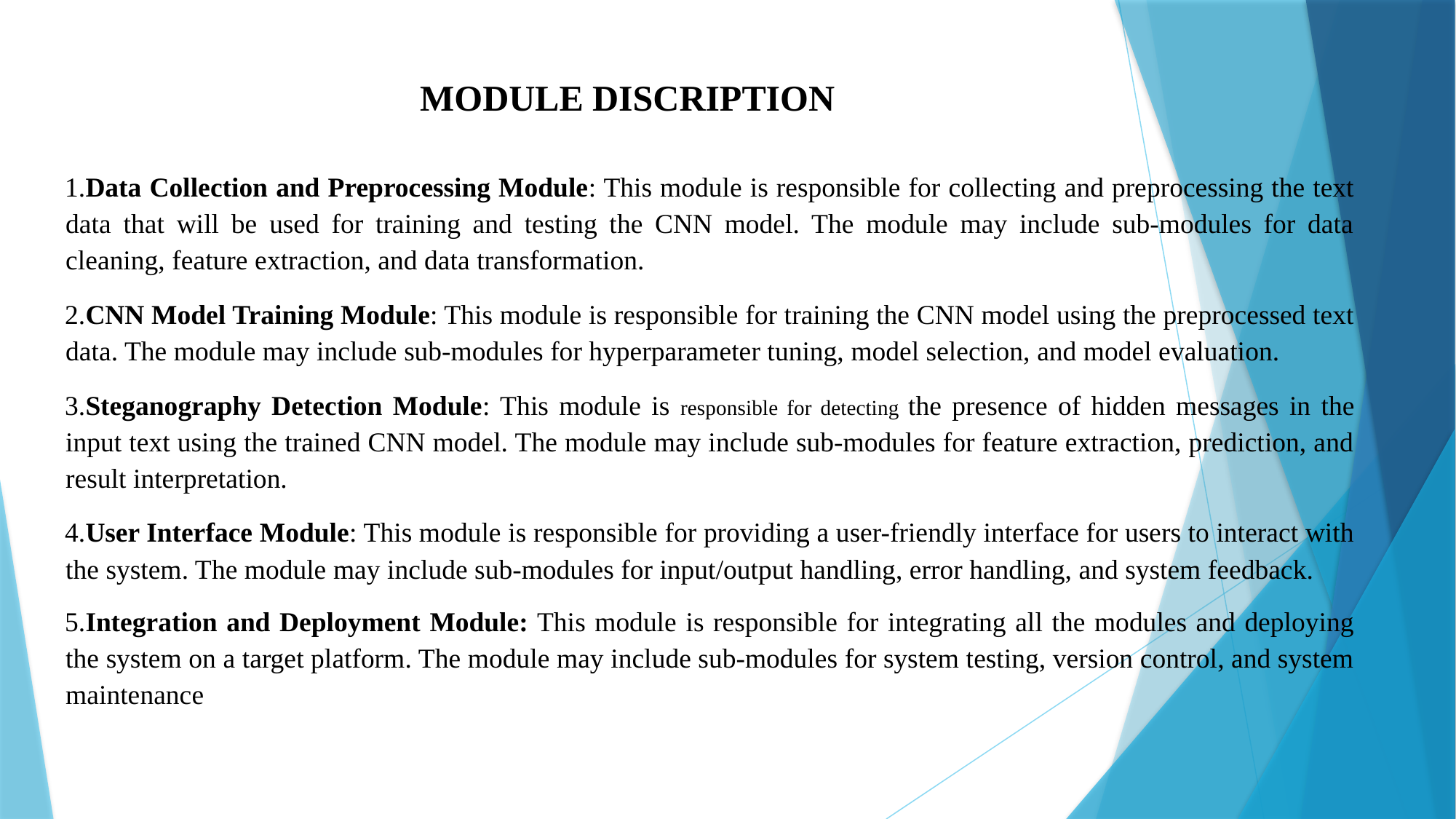

# MODULE DISCRIPTION
1.Data Collection and Preprocessing Module: This module is responsible for collecting and preprocessing the text data that will be used for training and testing the CNN model. The module may include sub-modules for data cleaning, feature extraction, and data transformation.
2.CNN Model Training Module: This module is responsible for training the CNN model using the preprocessed text data. The module may include sub-modules for hyperparameter tuning, model selection, and model evaluation.
3.Steganography Detection Module: This module is responsible for detecting the presence of hidden messages in the input text using the trained CNN model. The module may include sub-modules for feature extraction, prediction, and result interpretation.
4.User Interface Module: This module is responsible for providing a user-friendly interface for users to interact with the system. The module may include sub-modules for input/output handling, error handling, and system feedback.
5.Integration and Deployment Module: This module is responsible for integrating all the modules and deploying the system on a target platform. The module may include sub-modules for system testing, version control, and system maintenance